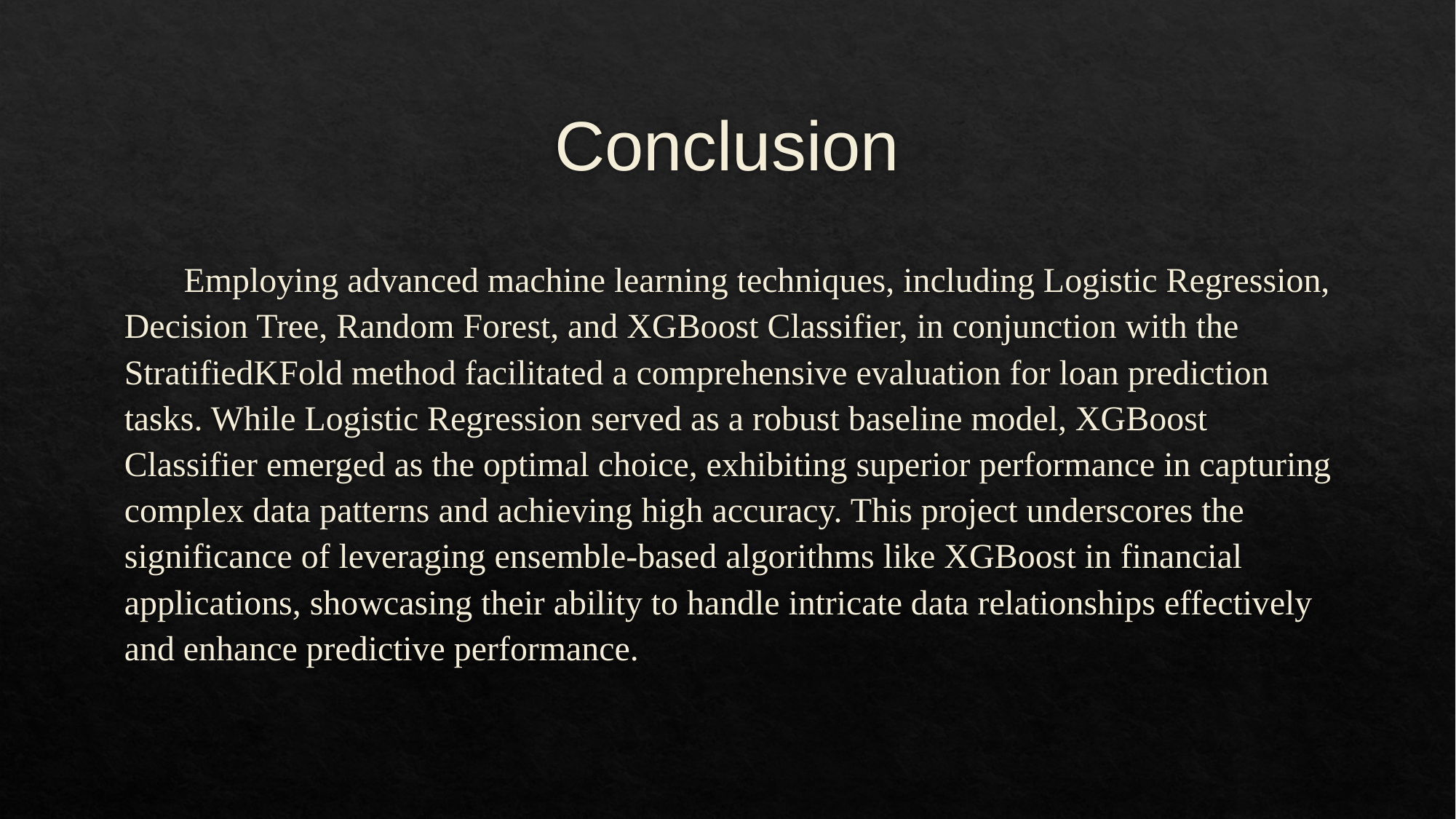

# Conclusion
Employing advanced machine learning techniques, including Logistic Regression, Decision Tree, Random Forest, and XGBoost Classifier, in conjunction with the StratifiedKFold method facilitated a comprehensive evaluation for loan prediction tasks. While Logistic Regression served as a robust baseline model, XGBoost Classifier emerged as the optimal choice, exhibiting superior performance in capturing complex data patterns and achieving high accuracy. This project underscores the significance of leveraging ensemble-based algorithms like XGBoost in financial applications, showcasing their ability to handle intricate data relationships effectively and enhance predictive performance.